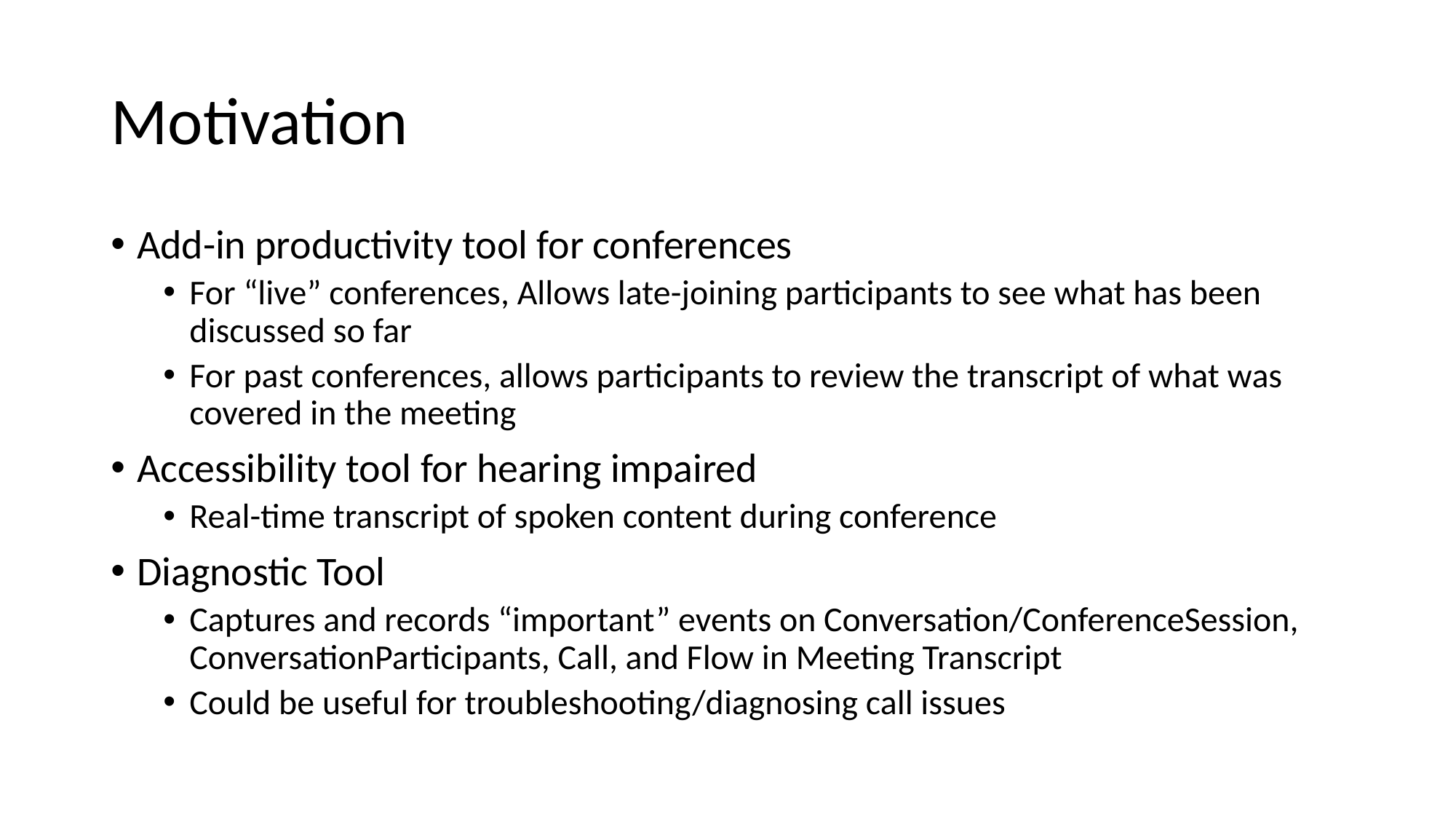

# Motivation
Add-in productivity tool for conferences
For “live” conferences, Allows late-joining participants to see what has been discussed so far
For past conferences, allows participants to review the transcript of what was covered in the meeting
Accessibility tool for hearing impaired
Real-time transcript of spoken content during conference
Diagnostic Tool
Captures and records “important” events on Conversation/ConferenceSession, ConversationParticipants, Call, and Flow in Meeting Transcript
Could be useful for troubleshooting/diagnosing call issues